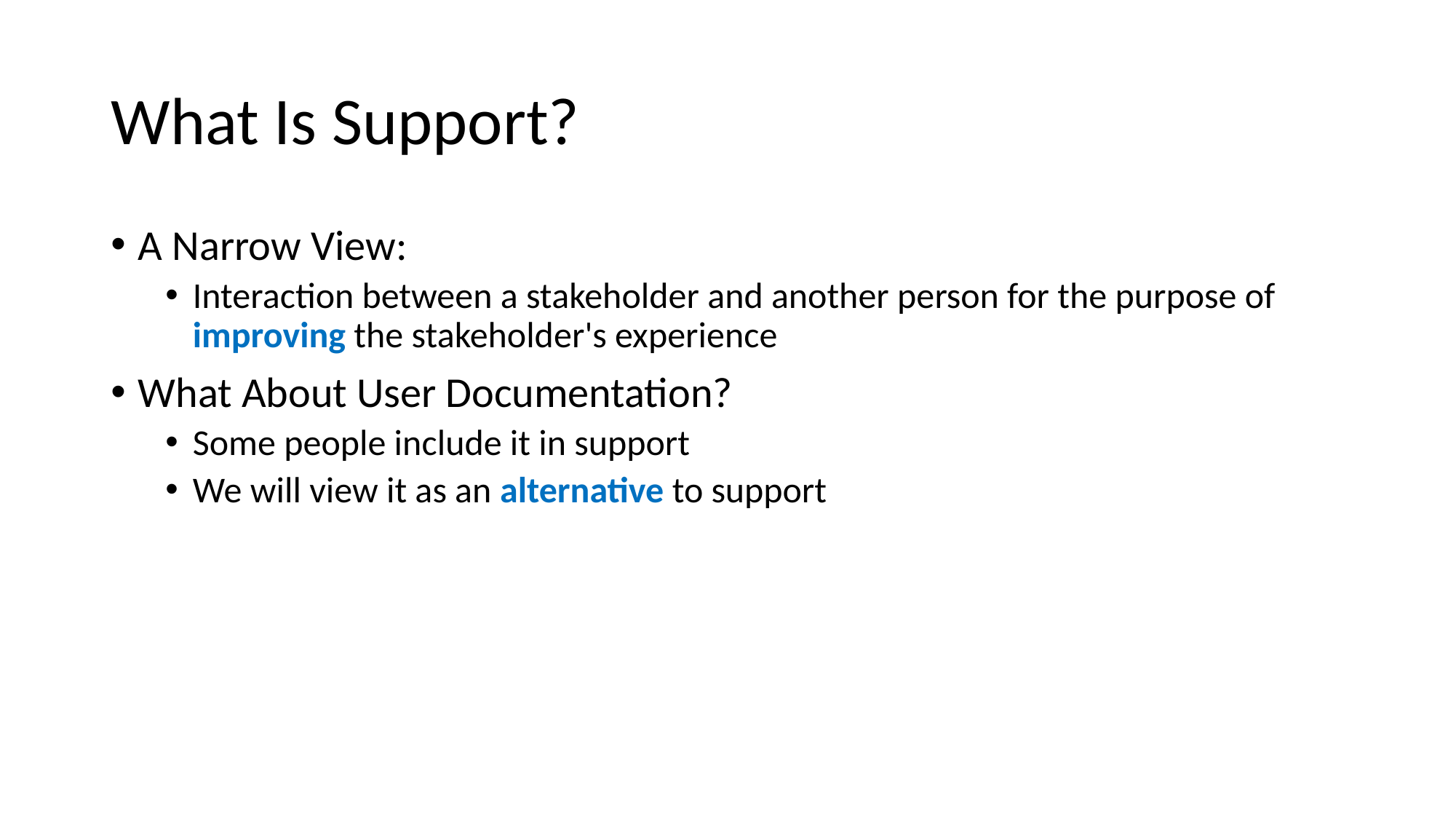

# What Is Support?
A Narrow View:
Interaction between a stakeholder and another person for the purpose of improving the stakeholder's experience
What About User Documentation?
Some people include it in support
We will view it as an alternative to support